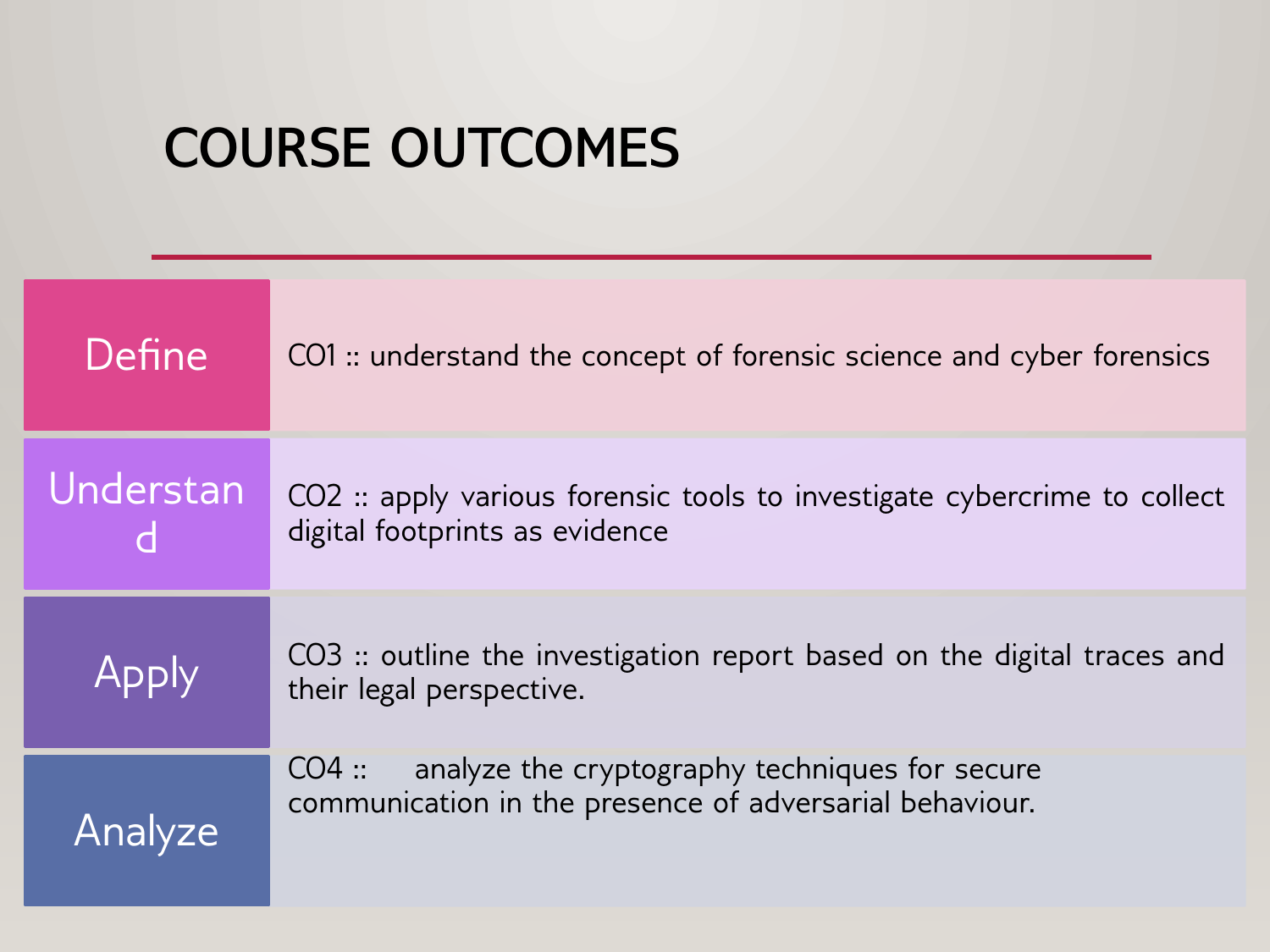

# Course Outcomes
CO1 :: understand the concept of forensic science and cyber forensics
Define
CO2 :: apply various forensic tools to investigate cybercrime to collect digital footprints as evidence
Understand
CO3 :: outline the investigation report based on the digital traces and their legal perspective.
Apply
CO4 :: 	analyze the cryptography techniques for secure communication in the presence of adversarial behaviour.

Analyze